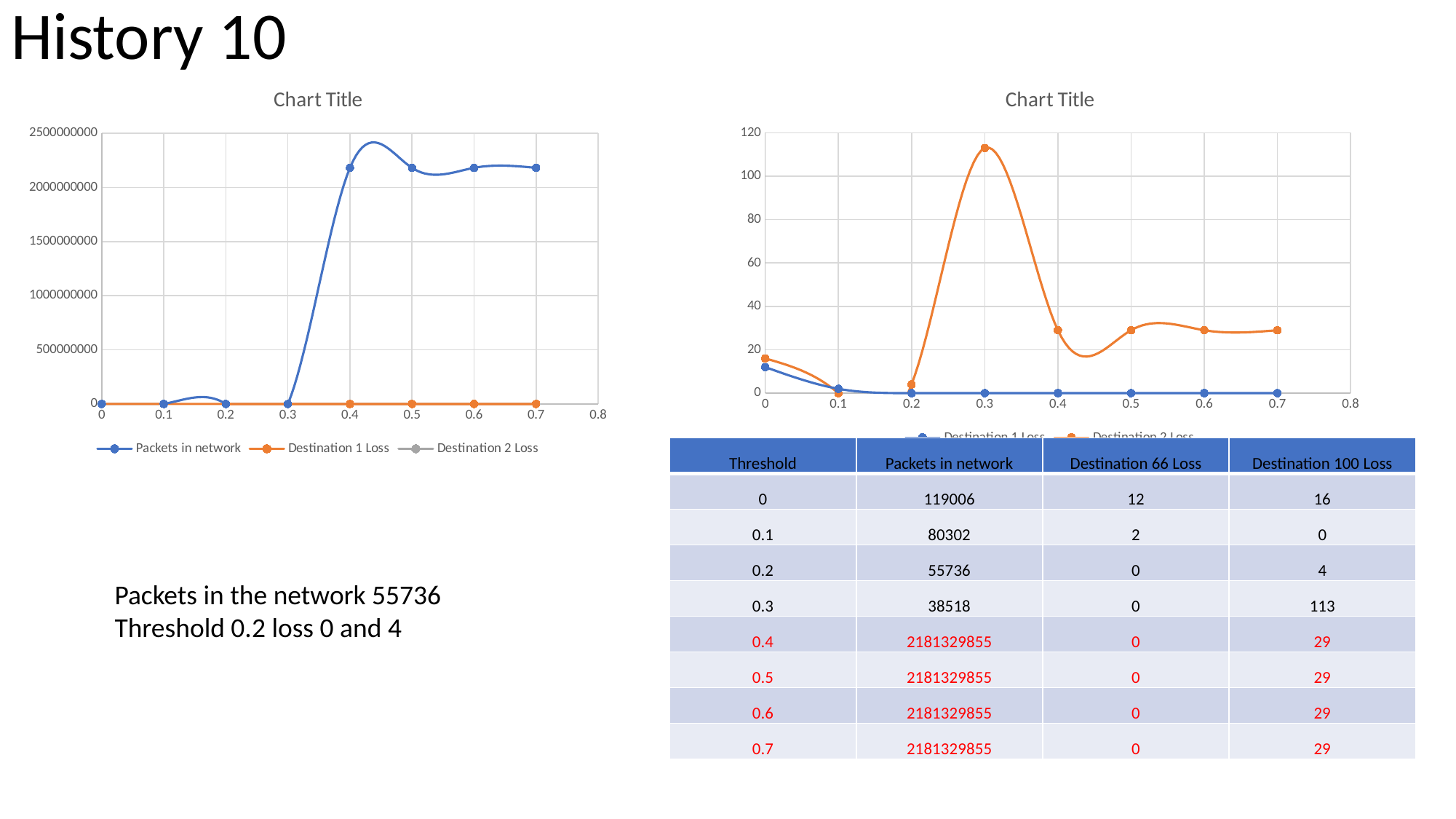

# History 10

### Chart:

| Category | Packets in network | Destination 1 Loss | Destination 2 Loss |
|---|---|---|---|

### Chart:

| Category | Destination 1 Loss | Destination 2 Loss |
|---|---|---|
| Threshold | Packets in network | Destination 66 Loss | Destination 100 Loss |
| --- | --- | --- | --- |
| 0 | 119006 | 12 | 16 |
| 0.1 | 80302 | 2 | 0 |
| 0.2 | 55736 | 0 | 4 |
| 0.3 | 38518 | 0 | 113 |
| 0.4 | 2181329855 | 0 | 29 |
| 0.5 | 2181329855 | 0 | 29 |
| 0.6 | 2181329855 | 0 | 29 |
| 0.7 | 2181329855 | 0 | 29 |
Packets in the network 55736
Threshold 0.2 loss 0 and 4